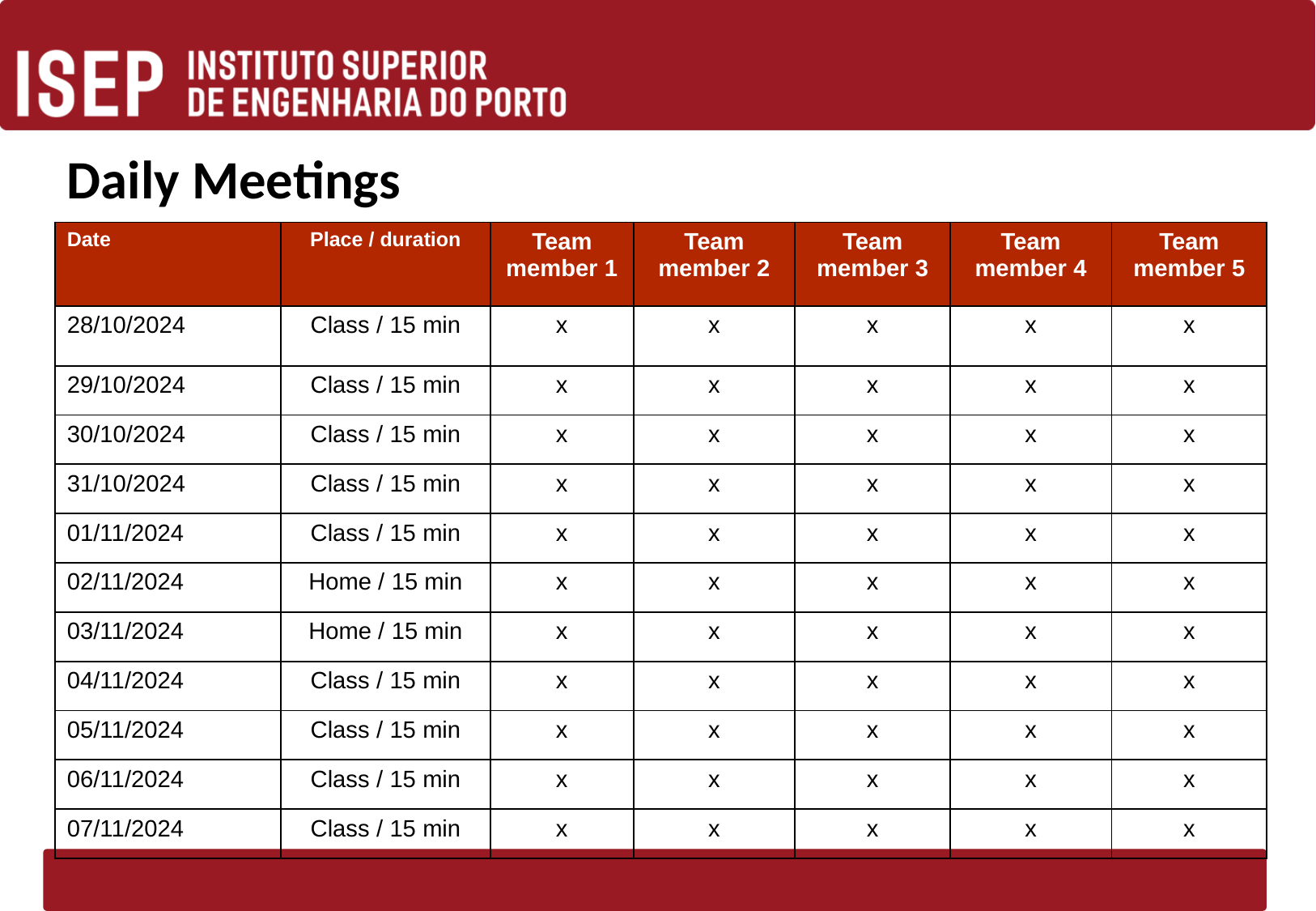

# Daily Meetings

| Date | Place / duration | Team member 1 | Team member 2 | Team member 3 | Team member 4 | Team member 5 |
| --- | --- | --- | --- | --- | --- | --- |
| 28/10/2024 | Class / 15 min | x | x | x | x | x |
| 29/10/2024 | Class / 15 min | x | x | x | x | x |
| 30/10/2024 | Class / 15 min | x | x | x | x | x |
| 31/10/2024 | Class / 15 min | x | x | x | x | x |
| 01/11/2024 | Class / 15 min | x | x | x | x | x |
| 02/11/2024 | Home / 15 min | x | x | x | x | x |
| 03/11/2024 | Home / 15 min | x | x | x | x | x |
| 04/11/2024 | Class / 15 min | x | x | x | x | x |
| 05/11/2024 | Class / 15 min | x | x | x | x | x |
| 06/11/2024 | Class / 15 min | x | x | x | x | x |
| 07/11/2024 | Class / 15 min | x | x | x | x | x |